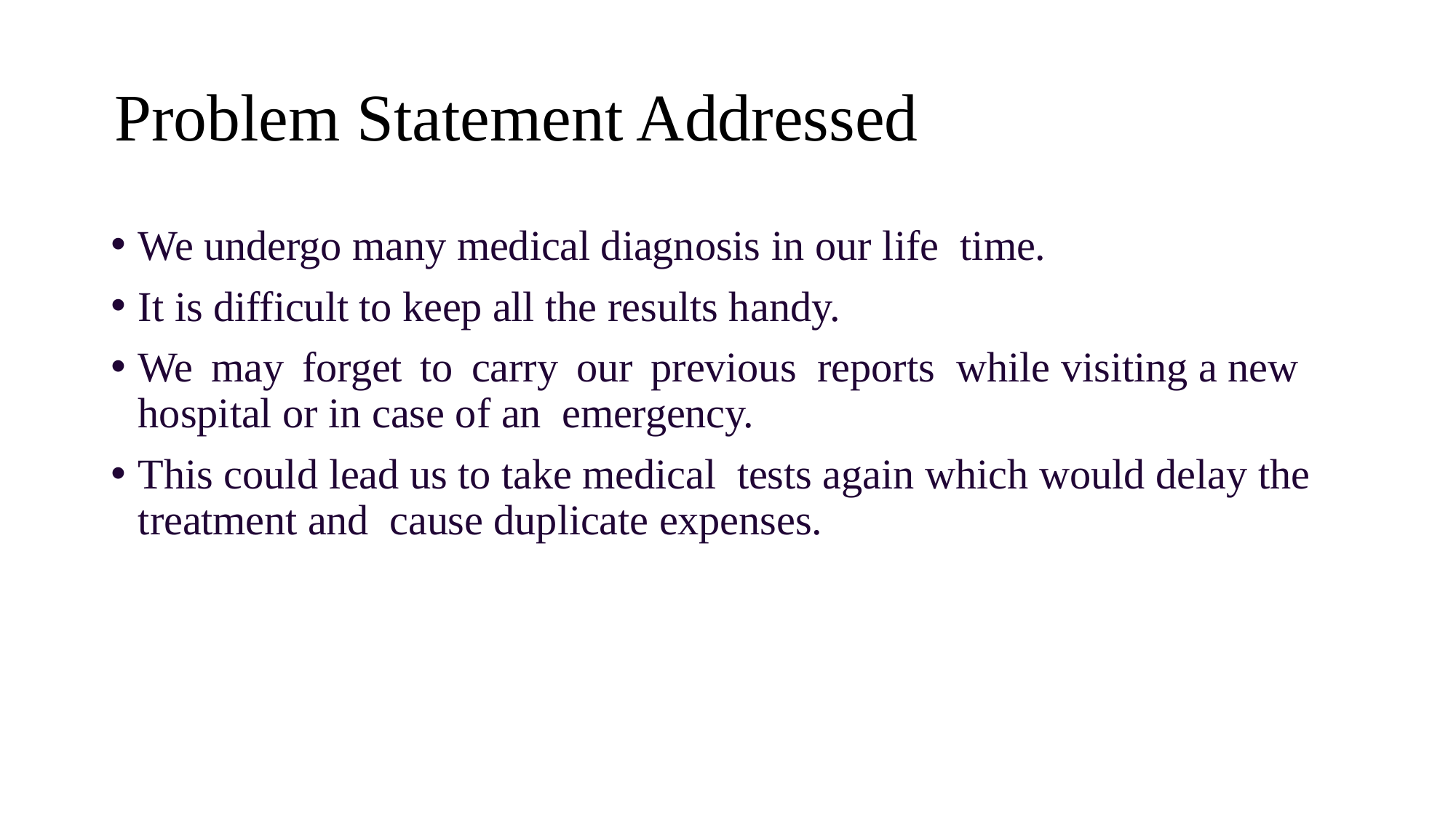

# Problem Statement Addressed
We undergo many medical diagnosis in our life  time.
It is difficult to keep all the results handy.
We may forget to carry our previous  reports  while visiting a new hospital or in case of an  emergency.
This could lead us to take medical  tests again which would delay the treatment and  cause duplicate expenses.